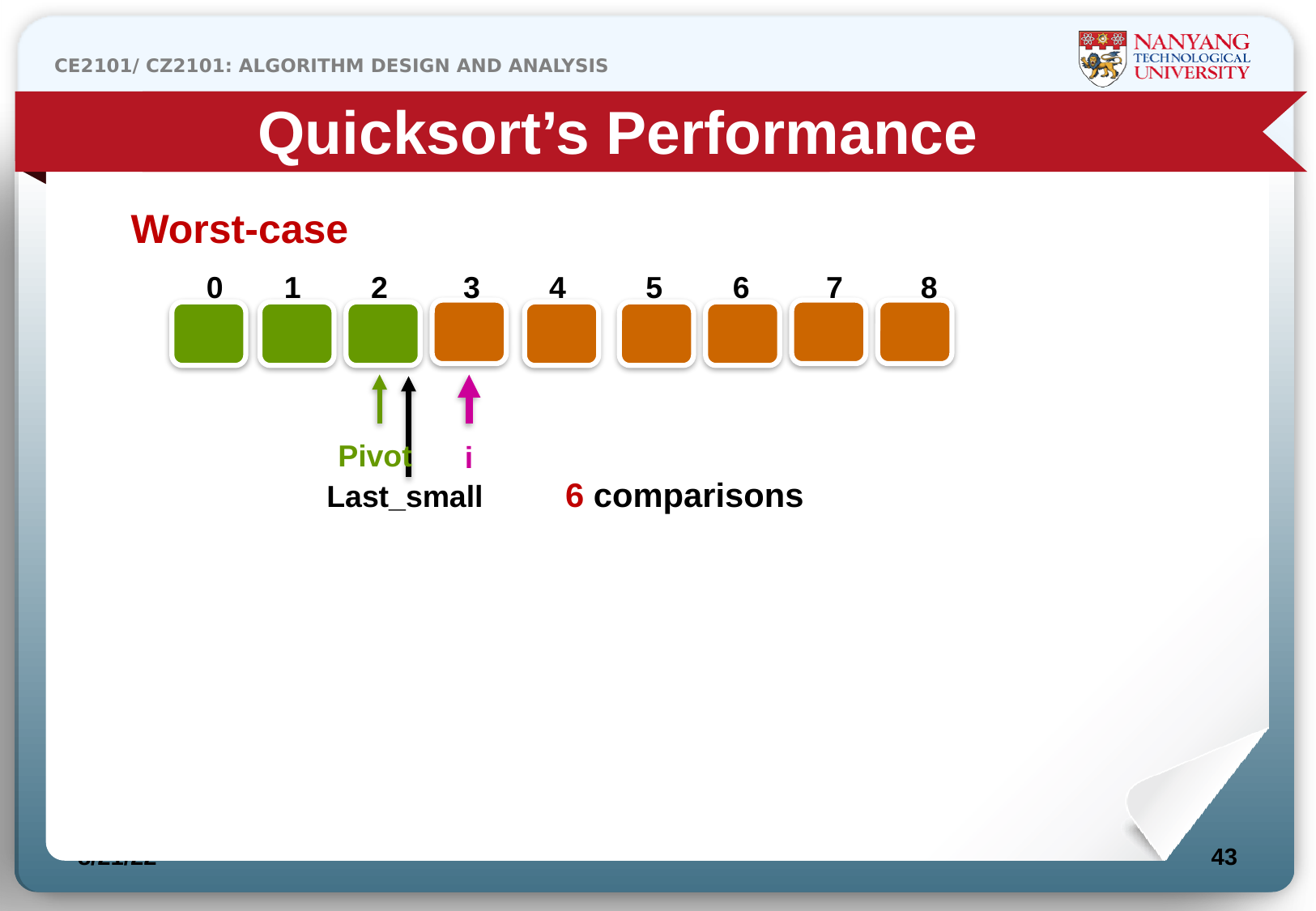

Quicksort’s Performance
Worst-case
0
1
2
3
4
5
6
7
8

Last_small
Pivot
i
6 comparisons